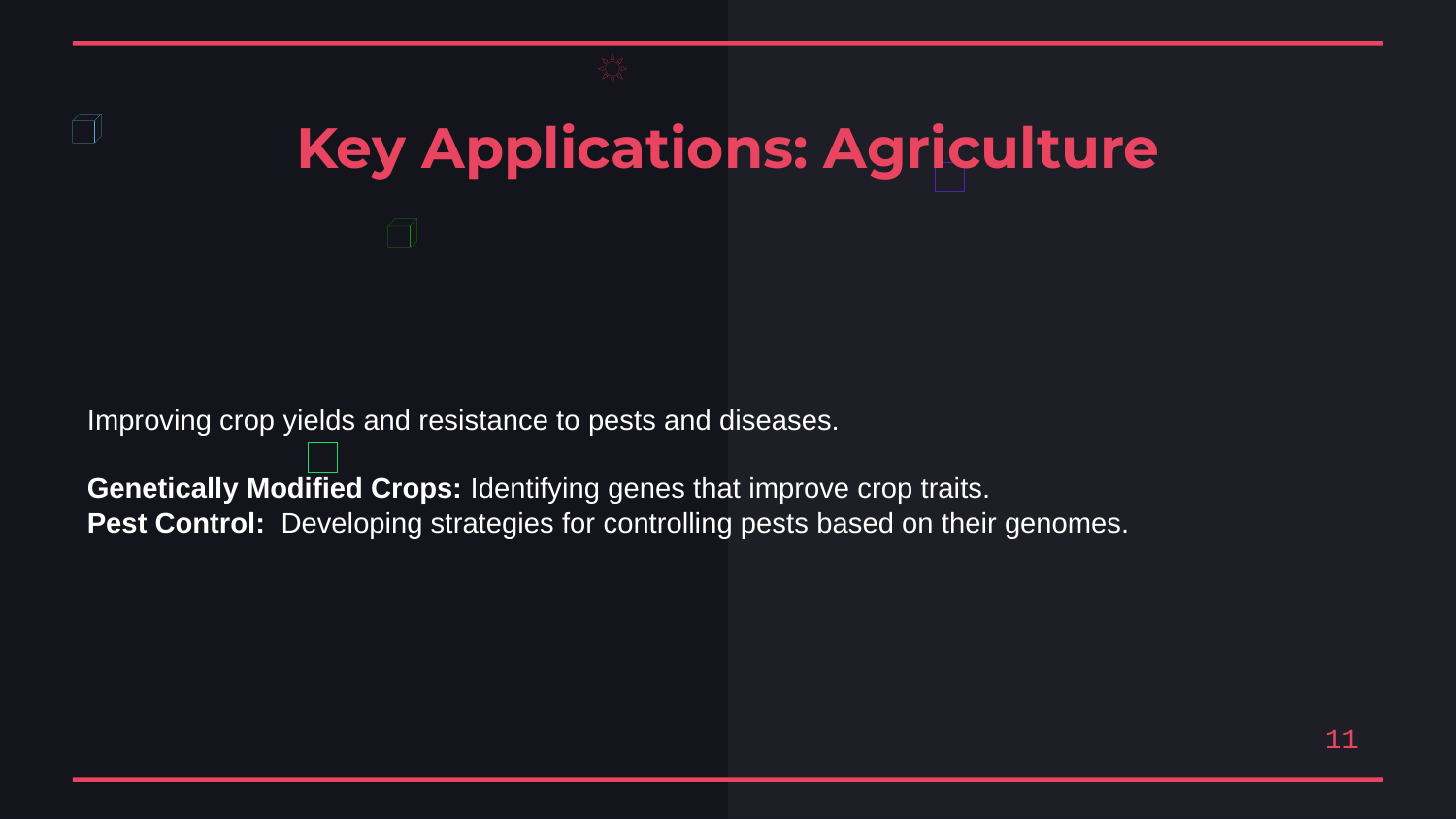

Key Applications: Agriculture

Improving crop yields and resistance to pests and diseases.

Genetically Modified Crops: Identifying genes that improve crop traits.
Pest Control:  Developing strategies for controlling pests based on their genomes.

11